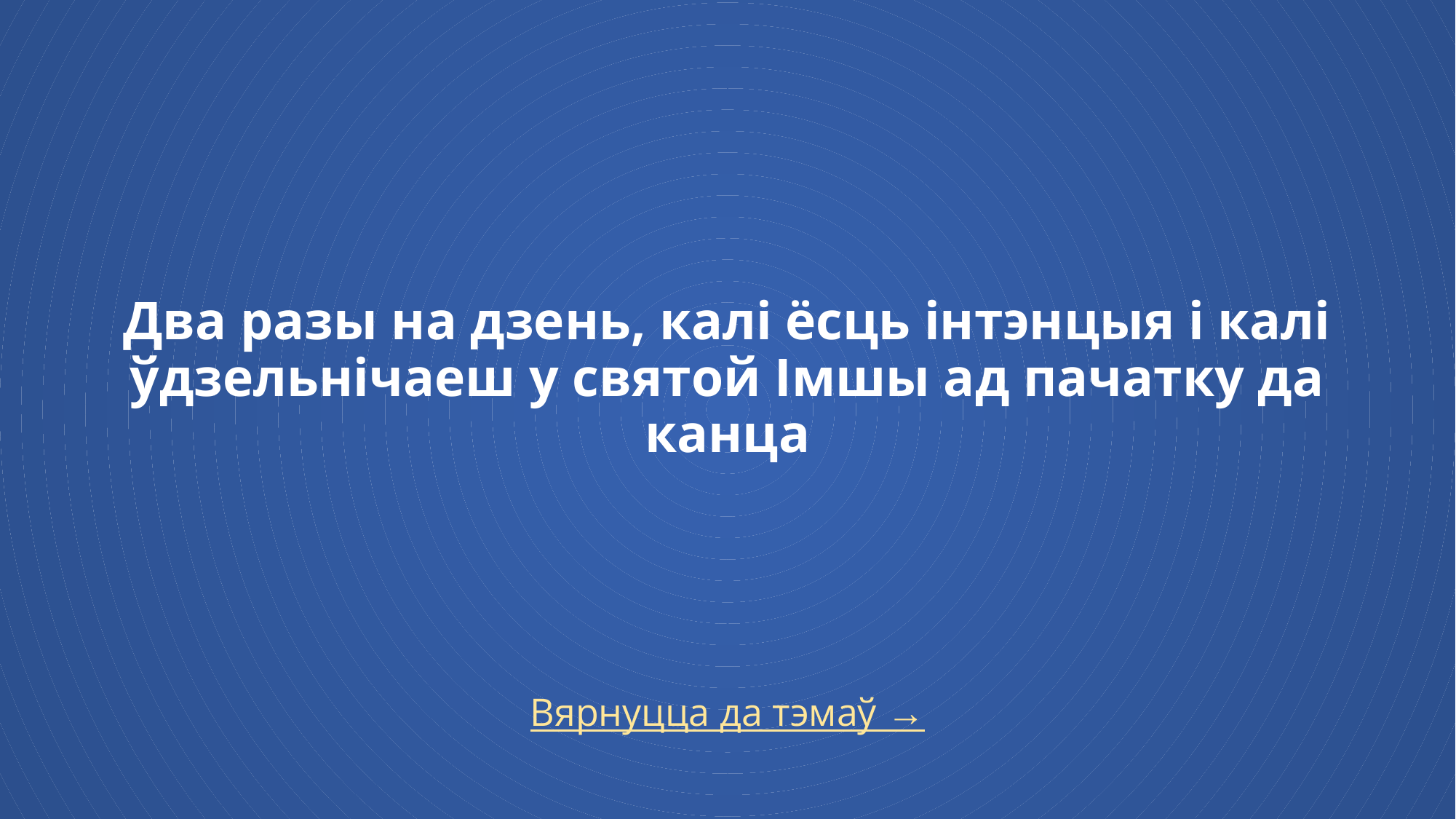

# Два разы на дзень, калі ёсць інтэнцыя і калі ўдзельнічаеш у святой Імшы ад пачатку да канца
Вярнуцца да тэмаў →